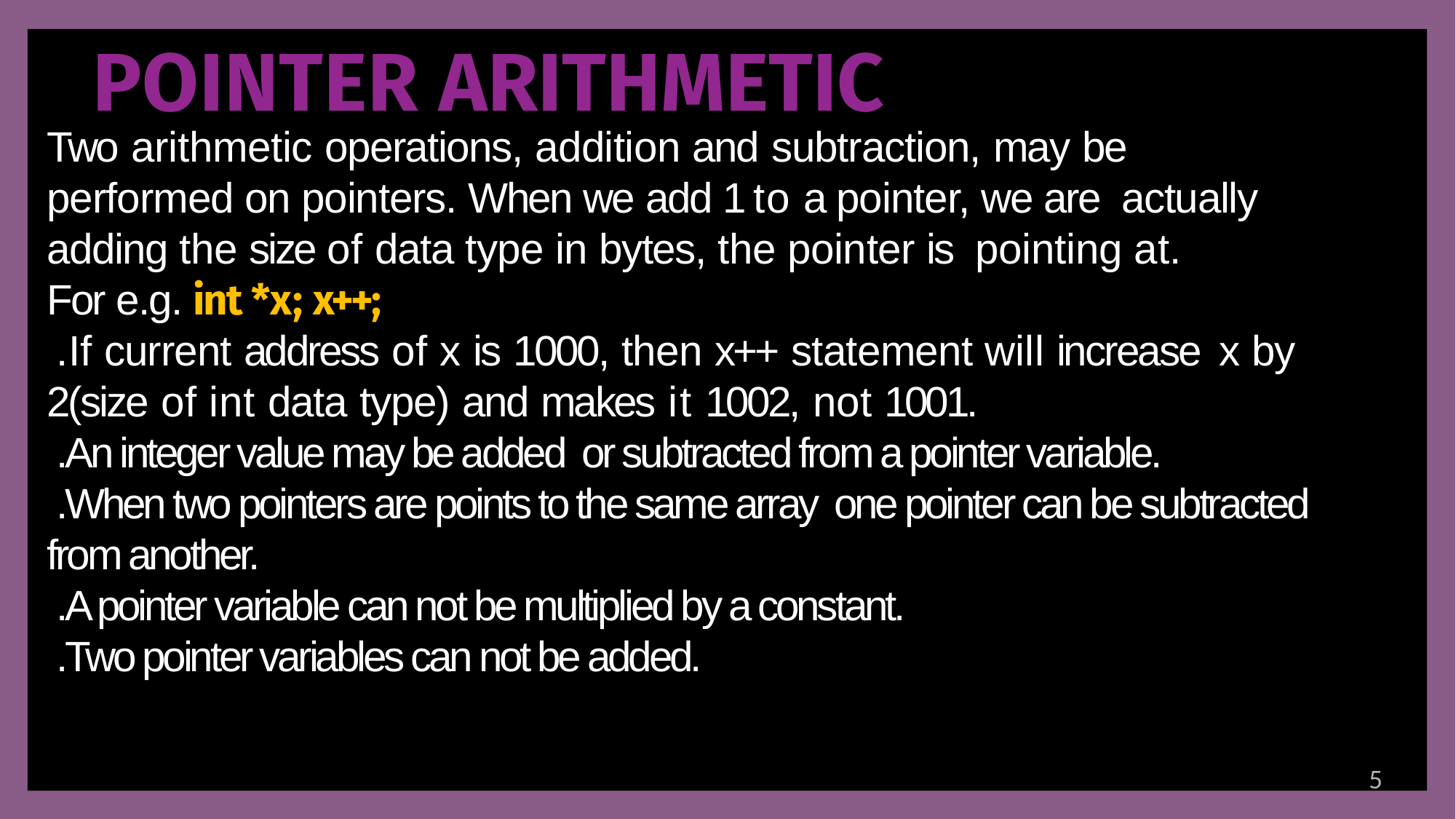

# POINTER ARITHMETIC
Two arithmetic operations, addition and subtraction, may be  performed on pointers. When we add 1 to a pointer, we are  actually adding the size of data type in bytes, the pointer is  pointing at.
For e.g. int *x; x++;
.If current address of x is 1000, then x++ statement will increase  x by 2(size of int data type) and makes it 1002, not 1001.
.An integer value may be added  or subtracted from a pointer variable.
.When two pointers are points to the same array  one pointer can be subtracted    from another.
.A pointer variable can not be multiplied by a constant.
.Two pointer variables can not be added.

.
5